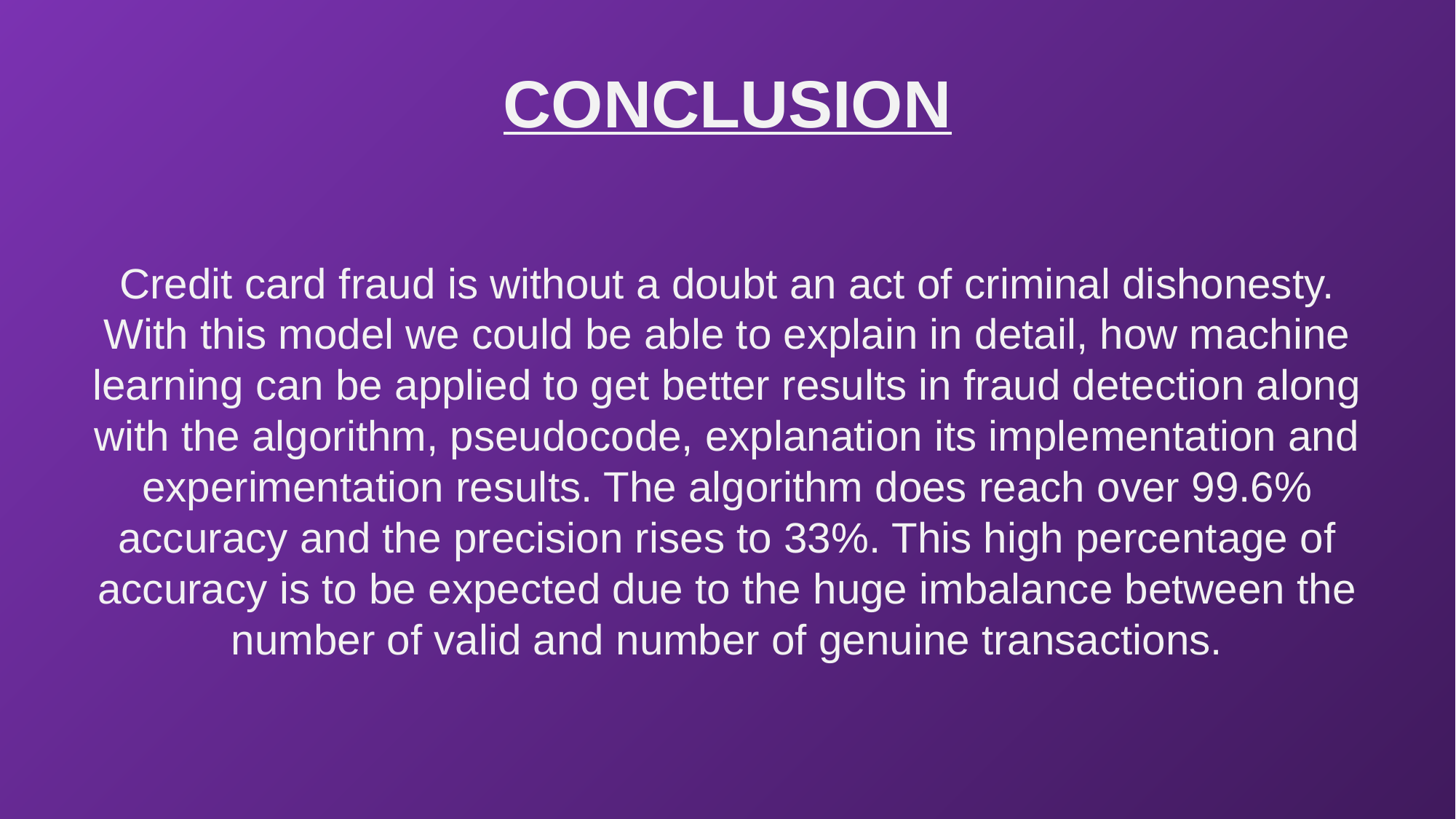

# CONCLUSION

Credit card fraud is without a doubt an act of criminal dishonesty. With this model we could be able to explain in detail, how machine learning can be applied to get better results in fraud detection along with the algorithm, pseudocode, explanation its implementation and experimentation results. The algorithm does reach over 99.6% accuracy and the precision rises to 33%. This high percentage of accuracy is to be expected due to the huge imbalance between the number of valid and number of genuine transactions.